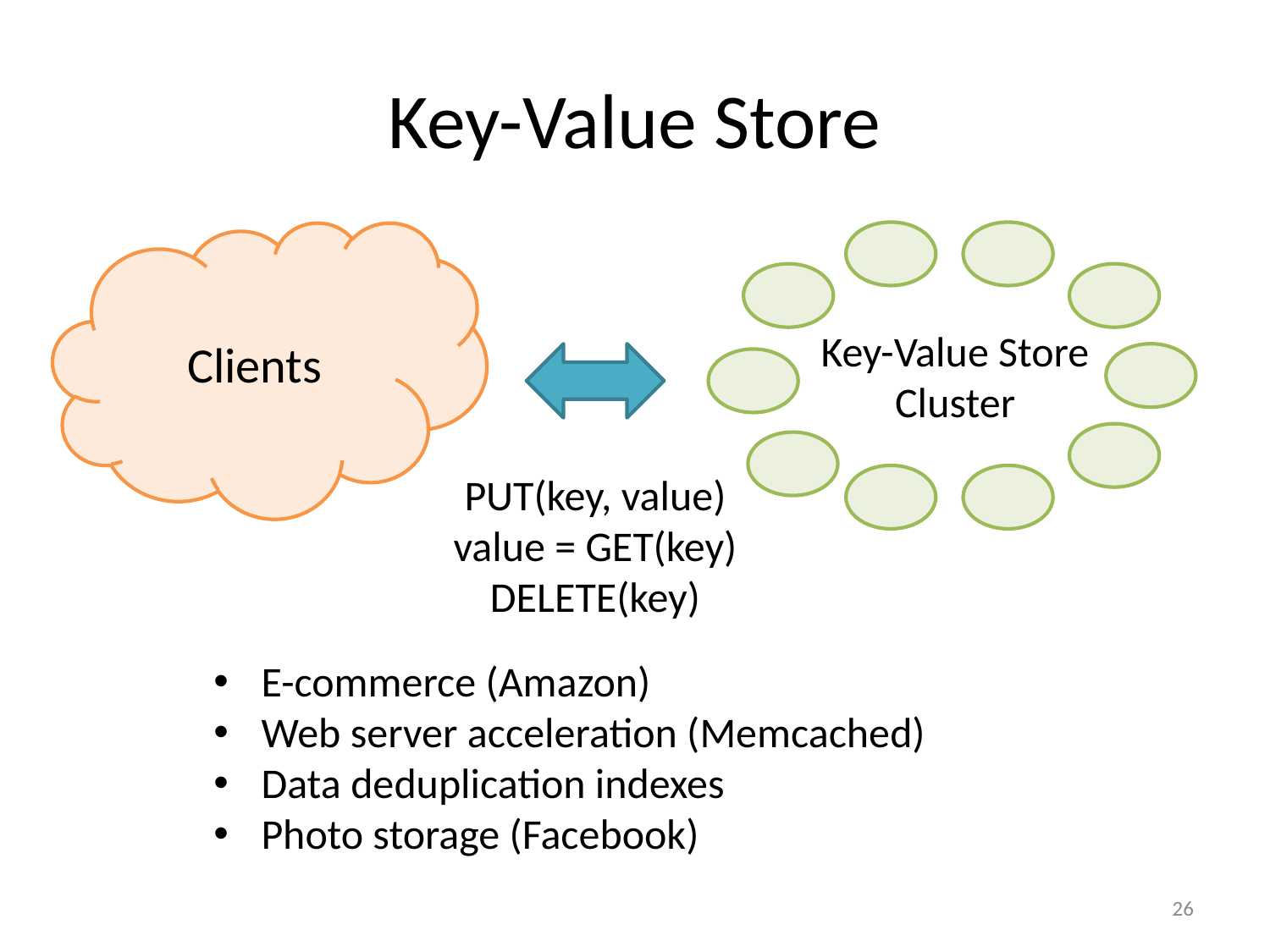

# Key-Value Store
Clients

Key-Value Store
Cluster

PUT(key, value)
value = GET(key)
DELETE(key)

E-commerce (Amazon)
Web server acceleration (Memcached)
Data deduplication indexes
Photo storage (Facebook)
26